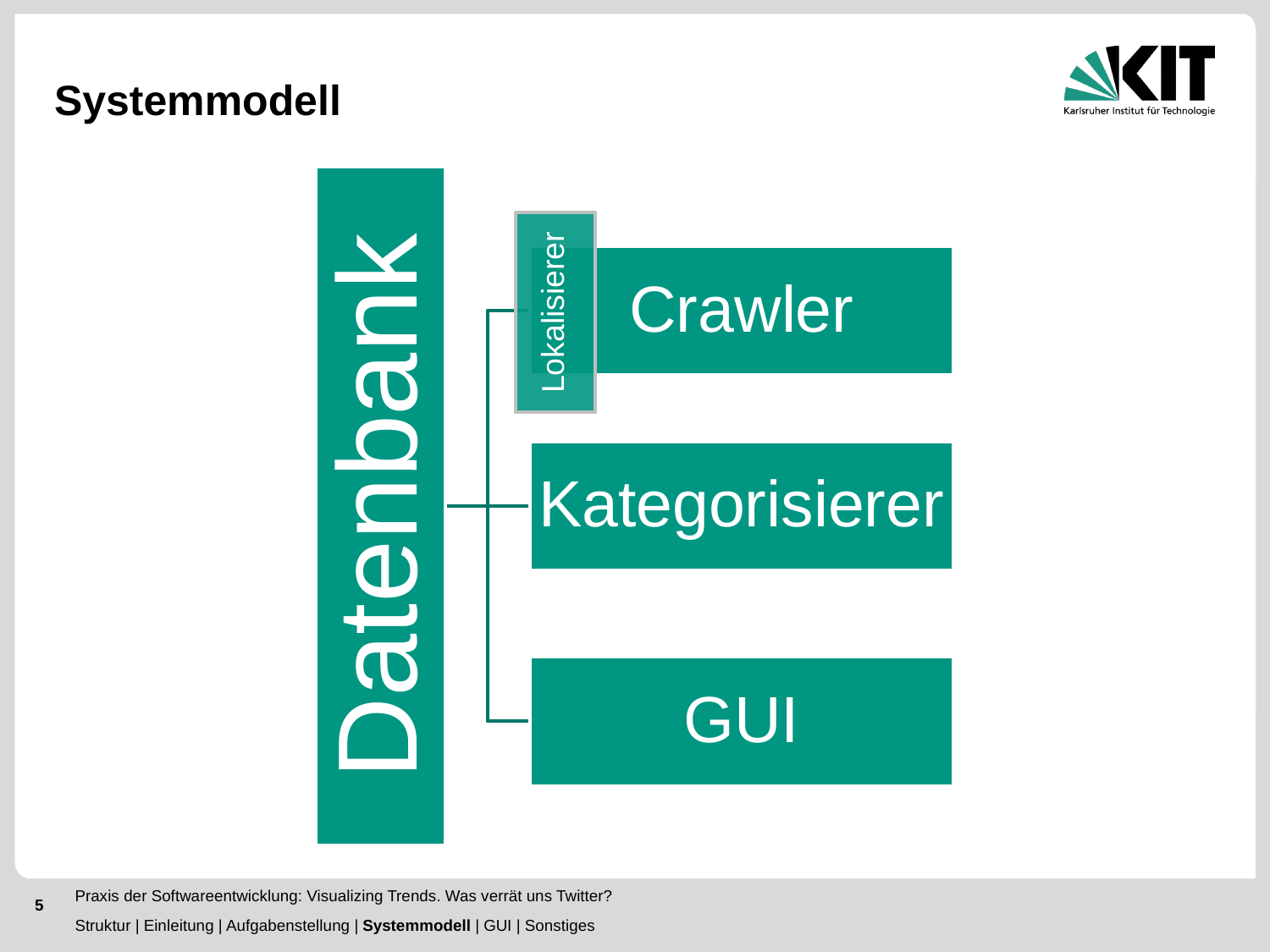

# Systemmodell

Lokalisierer

Datenbank
Crawler
Kategorisierer
GUI
Praxis der Softwareentwicklung: Visualizing Trends. Was verrät uns Twitter?
Struktur | Einleitung | Aufgabenstellung | Systemmodell | GUI | Sonstiges